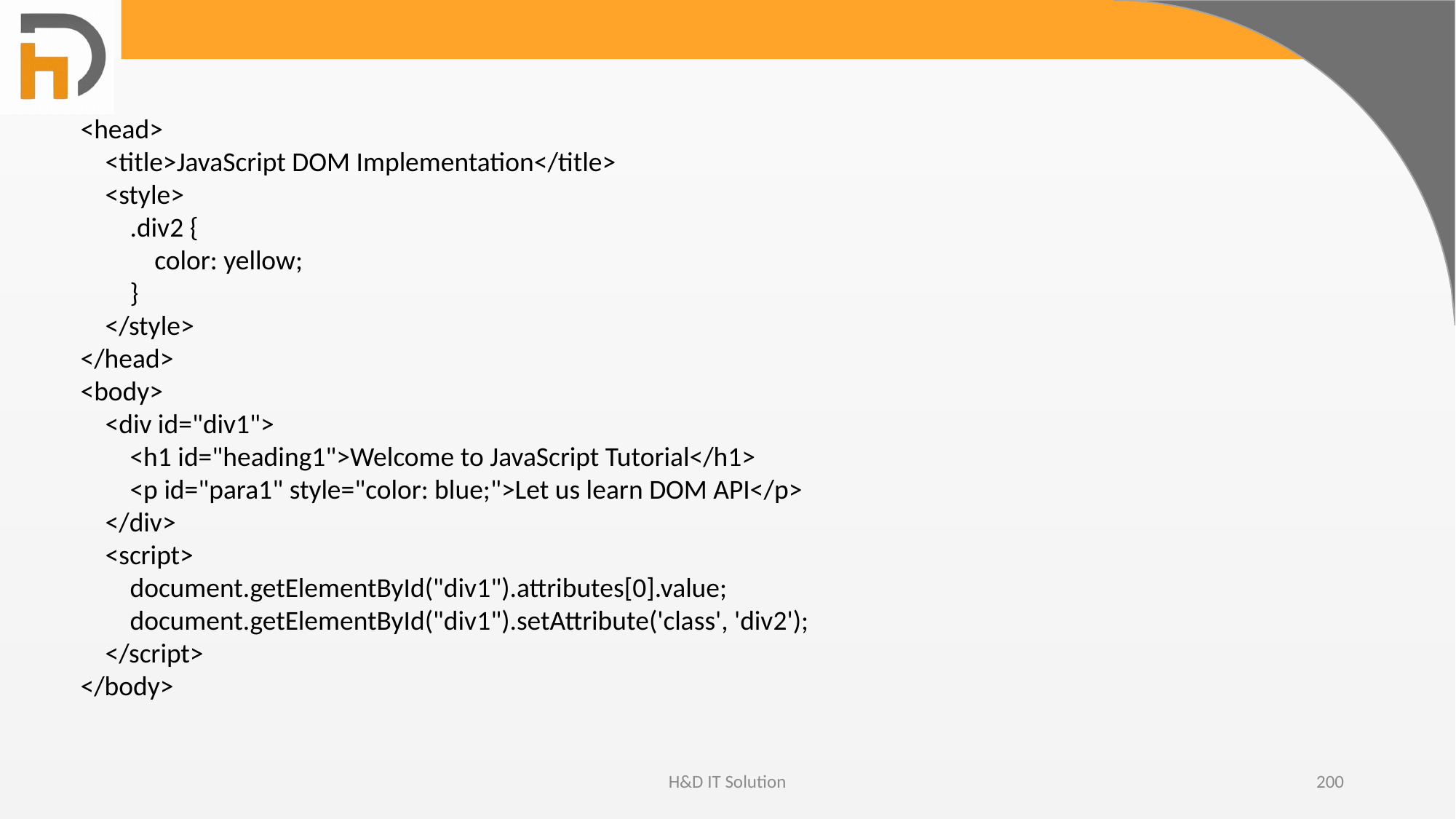

<head>
    <title>JavaScript DOM Implementation</title>
    <style>
        .div2 {
            color: yellow;
        }
    </style>
</head>
<body>
    <div id="div1">
        <h1 id="heading1">Welcome to JavaScript Tutorial</h1>
        <p id="para1" style="color: blue;">Let us learn DOM API</p>
    </div>
    <script>
        document.getElementById("div1").attributes[0].value;
        document.getElementById("div1").setAttribute('class', 'div2');
    </script>
</body>
H&D IT Solution
200